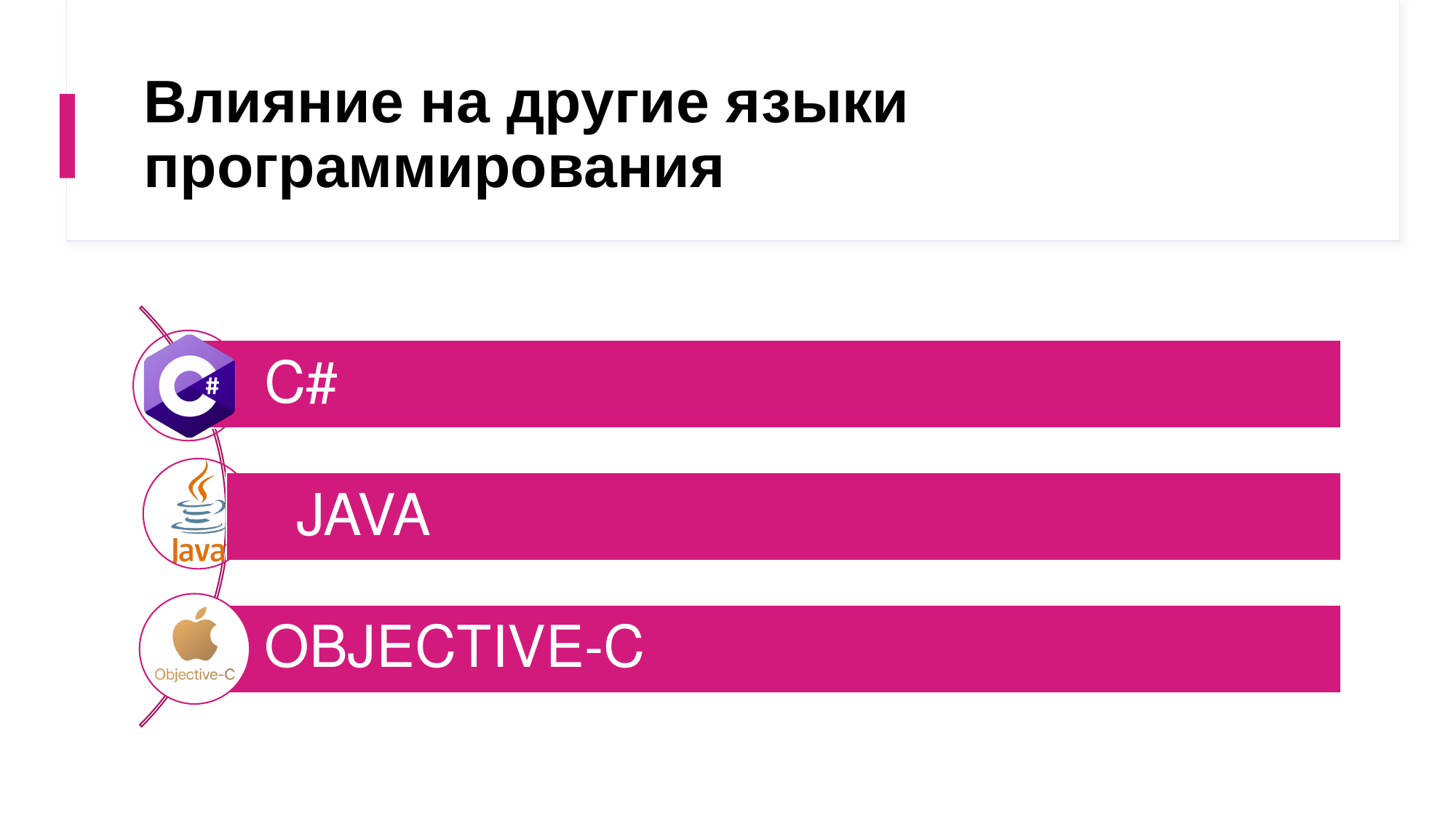

# Влияние на другие языки программирования
C#
JAVA
OBJECTIVE-C